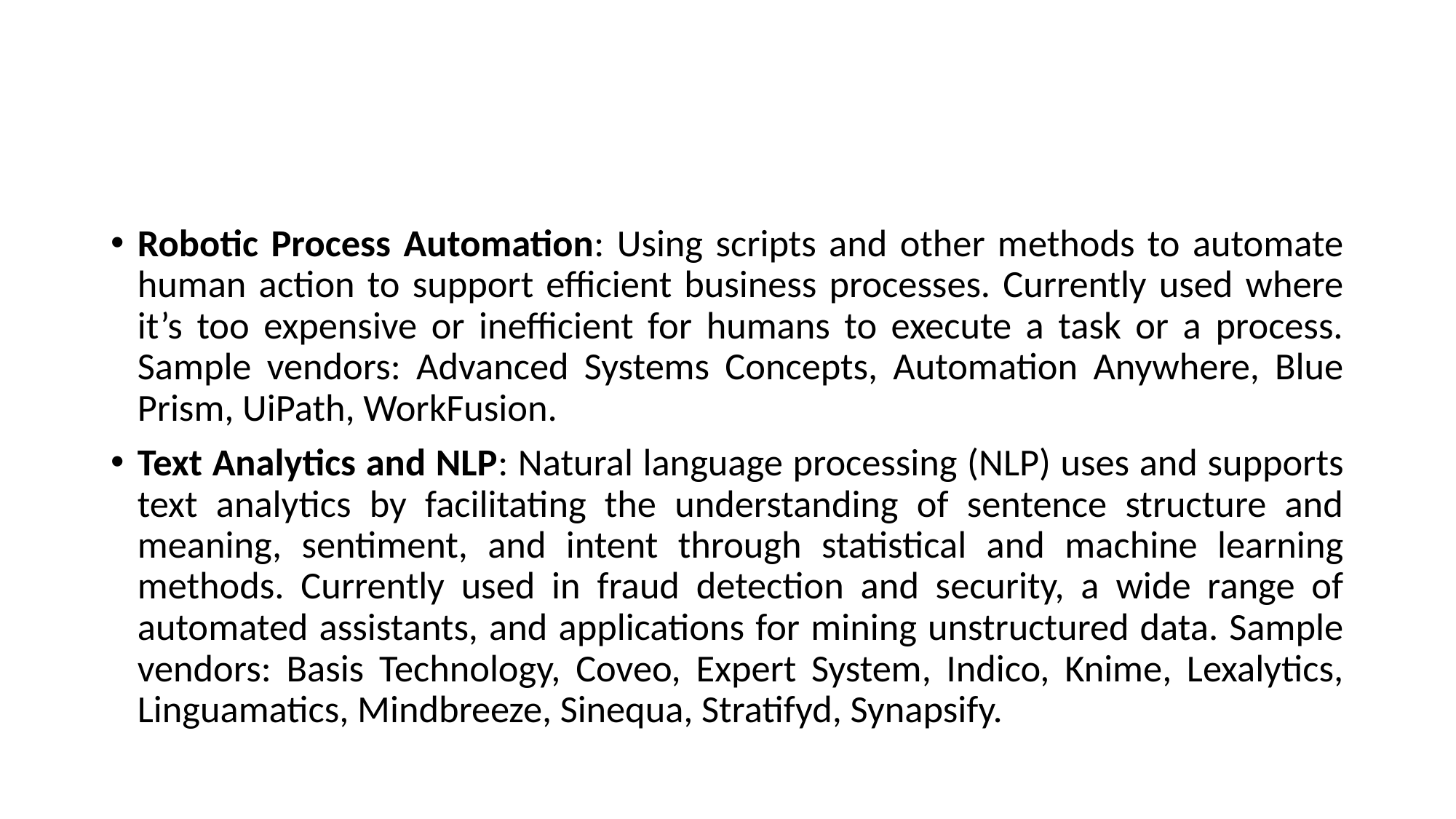

#
Robotic Process Automation: Using scripts and other methods to automate human action to support efficient business processes. Currently used where it’s too expensive or inefficient for humans to execute a task or a process. Sample vendors: Advanced Systems Concepts, Automation Anywhere, Blue Prism, UiPath, WorkFusion.
Text Analytics and NLP: Natural language processing (NLP) uses and supports text analytics by facilitating the understanding of sentence structure and meaning, sentiment, and intent through statistical and machine learning methods. Currently used in fraud detection and security, a wide range of automated assistants, and applications for mining unstructured data. Sample vendors: Basis Technology, Coveo, Expert System, Indico, Knime, Lexalytics, Linguamatics, Mindbreeze, Sinequa, Stratifyd, Synapsify.